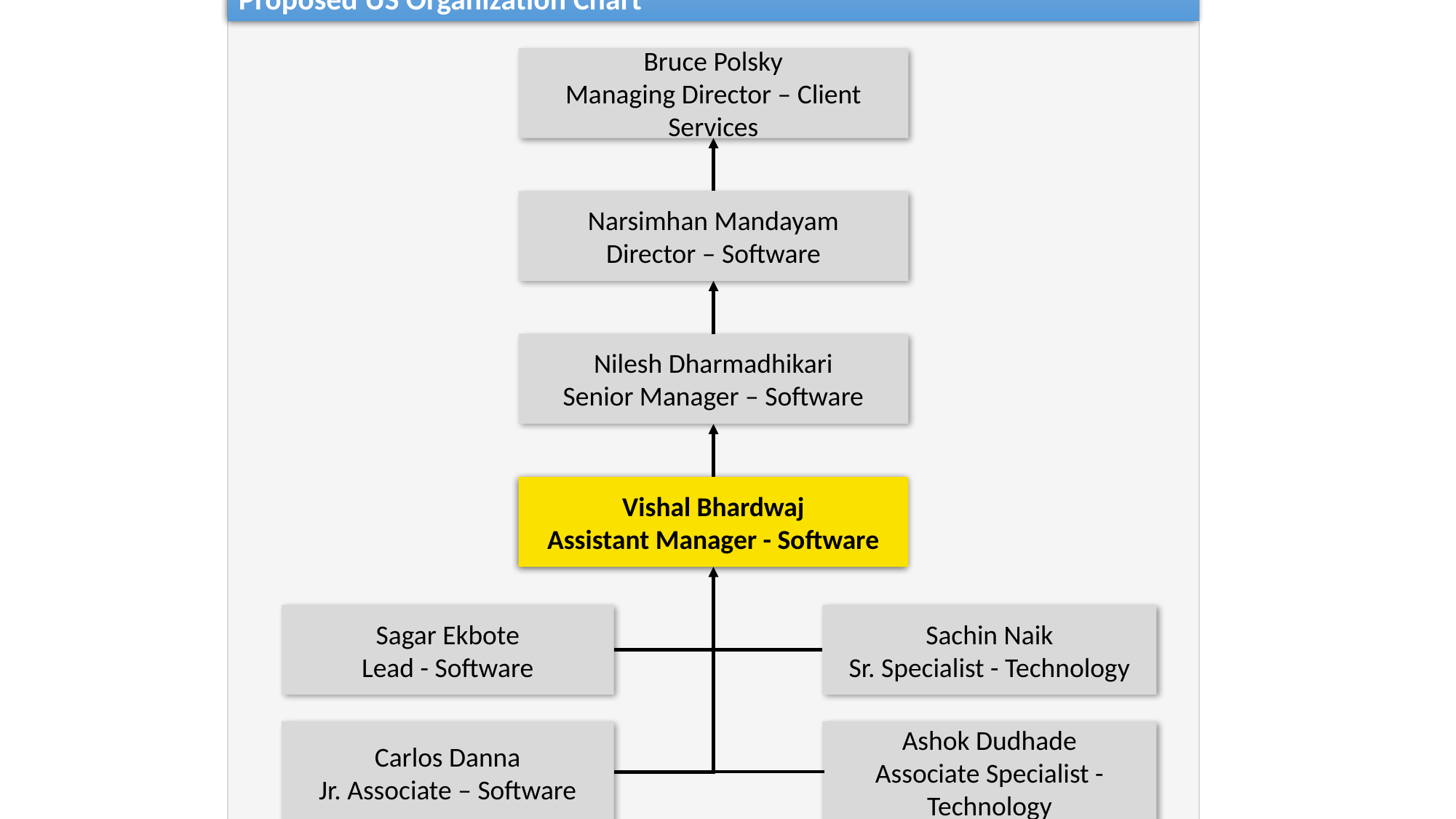

Proposed US Organization Chart

Bruce Polsky
Managing Director – Client Services

Narsimhan Mandayam
Director – Software
Nilesh Dharmadhikari
Senior Manager – Software
Vishal Bhardwaj
Assistant Manager - Software
Sagar Ekbote
Lead - Software
Sachin Naik
Sr. Specialist - Technology
Carlos Danna
Jr. Associate – Software

Ashok Dudhade
Associate Specialist - Technology